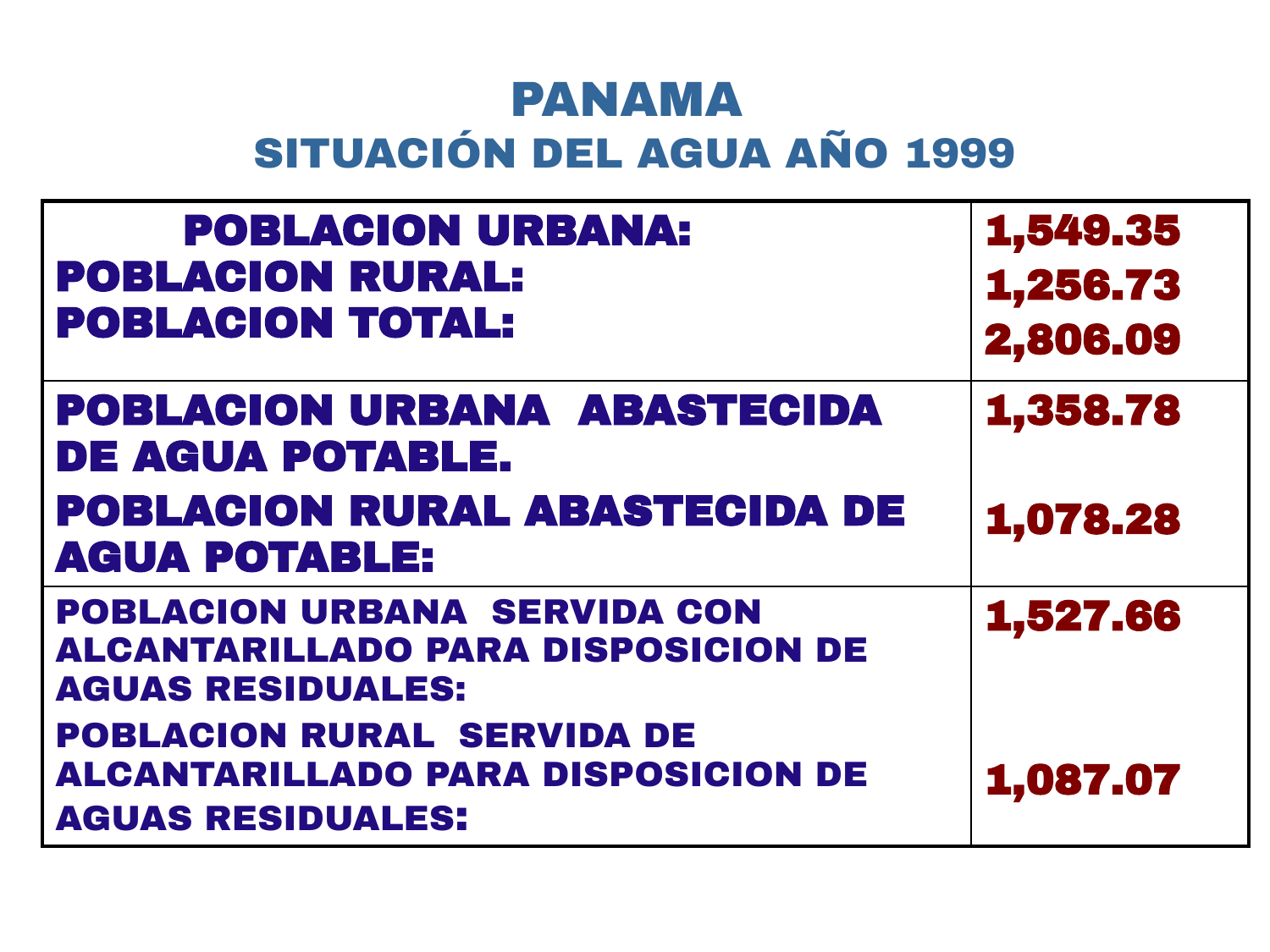

# PANAMA SITUACIÓN DEL AGUA AÑO 1999
| POBLACION URBANA: POBLACION RURAL: POBLACION TOTAL: | 1,549.35 1,256.73 2,806.09 |
| --- | --- |
| POBLACION URBANA ABASTECIDA DE AGUA POTABLE. POBLACION RURAL ABASTECIDA DE AGUA POTABLE: | 1,358.78 1,078.28 |
| POBLACION URBANA SERVIDA CON ALCANTARILLADO PARA DISPOSICION DE AGUAS RESIDUALES: POBLACION RURAL SERVIDA DE ALCANTARILLADO PARA DISPOSICION DE AGUAS RESIDUALES: | 1,527.66 1,087.07 |